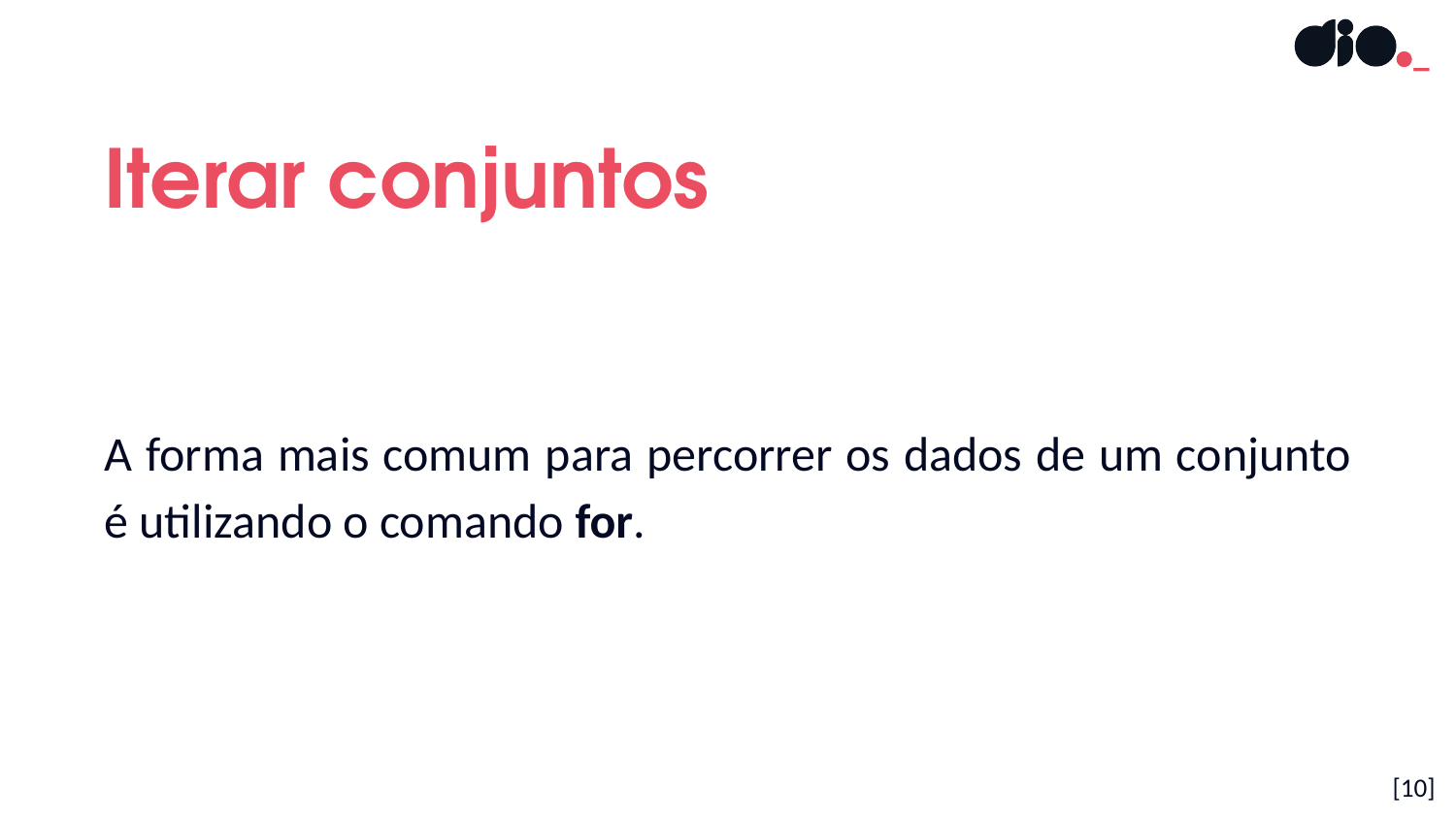

Iterar conjuntos
A forma mais comum para percorrer os dados de um conjunto é utilizando o comando for.
[10]